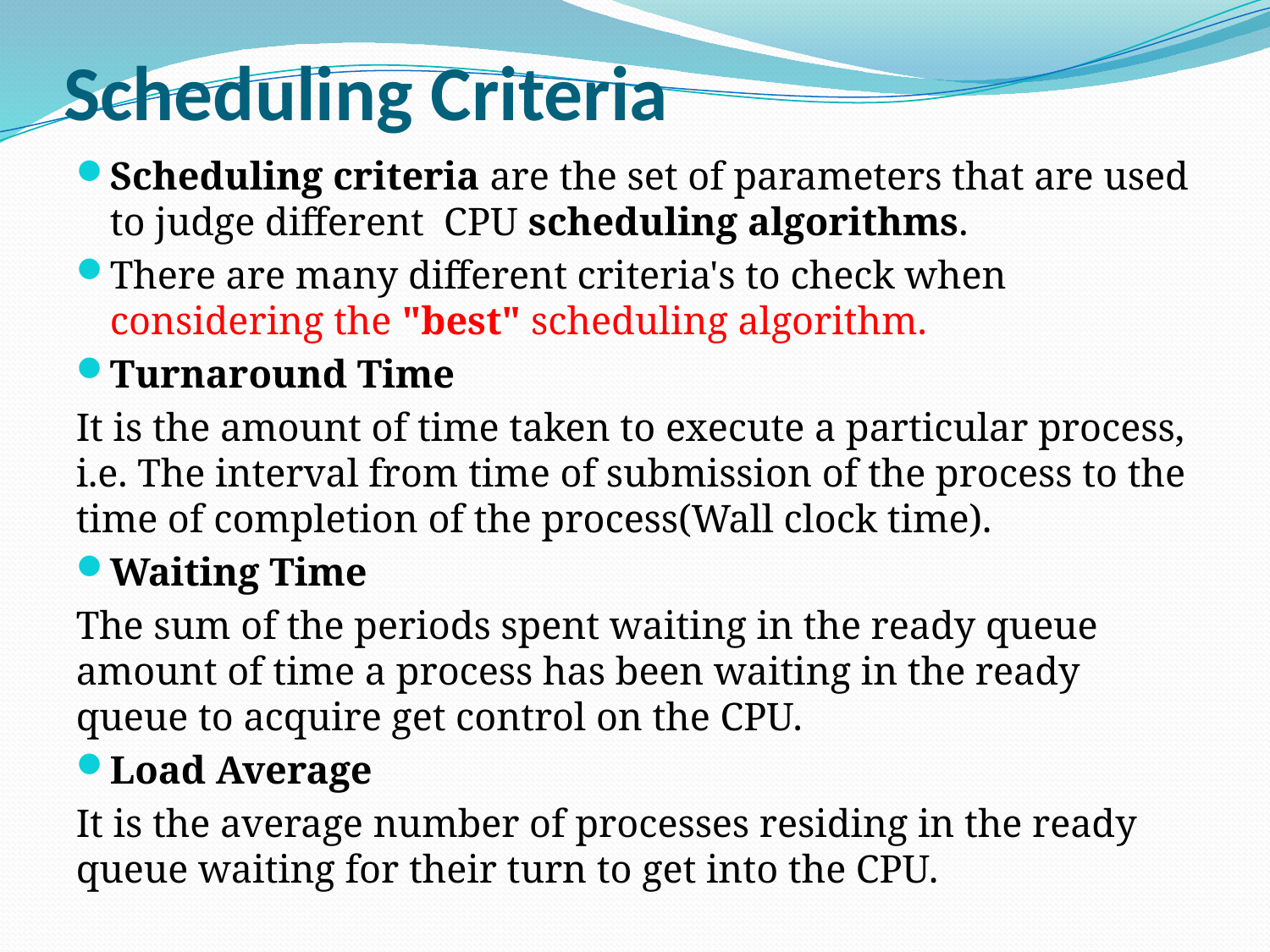

# Scheduling Criteria
Scheduling criteria are the set of parameters that are used to judge different  CPU scheduling algorithms.
There are many different criteria's to check when considering the "best" scheduling algorithm.
Turnaround Time
It is the amount of time taken to execute a particular process, i.e. The interval from time of submission of the process to the time of completion of the process(Wall clock time).
Waiting Time
The sum of the periods spent waiting in the ready queue amount of time a process has been waiting in the ready queue to acquire get control on the CPU.
Load Average
It is the average number of processes residing in the ready queue waiting for their turn to get into the CPU.